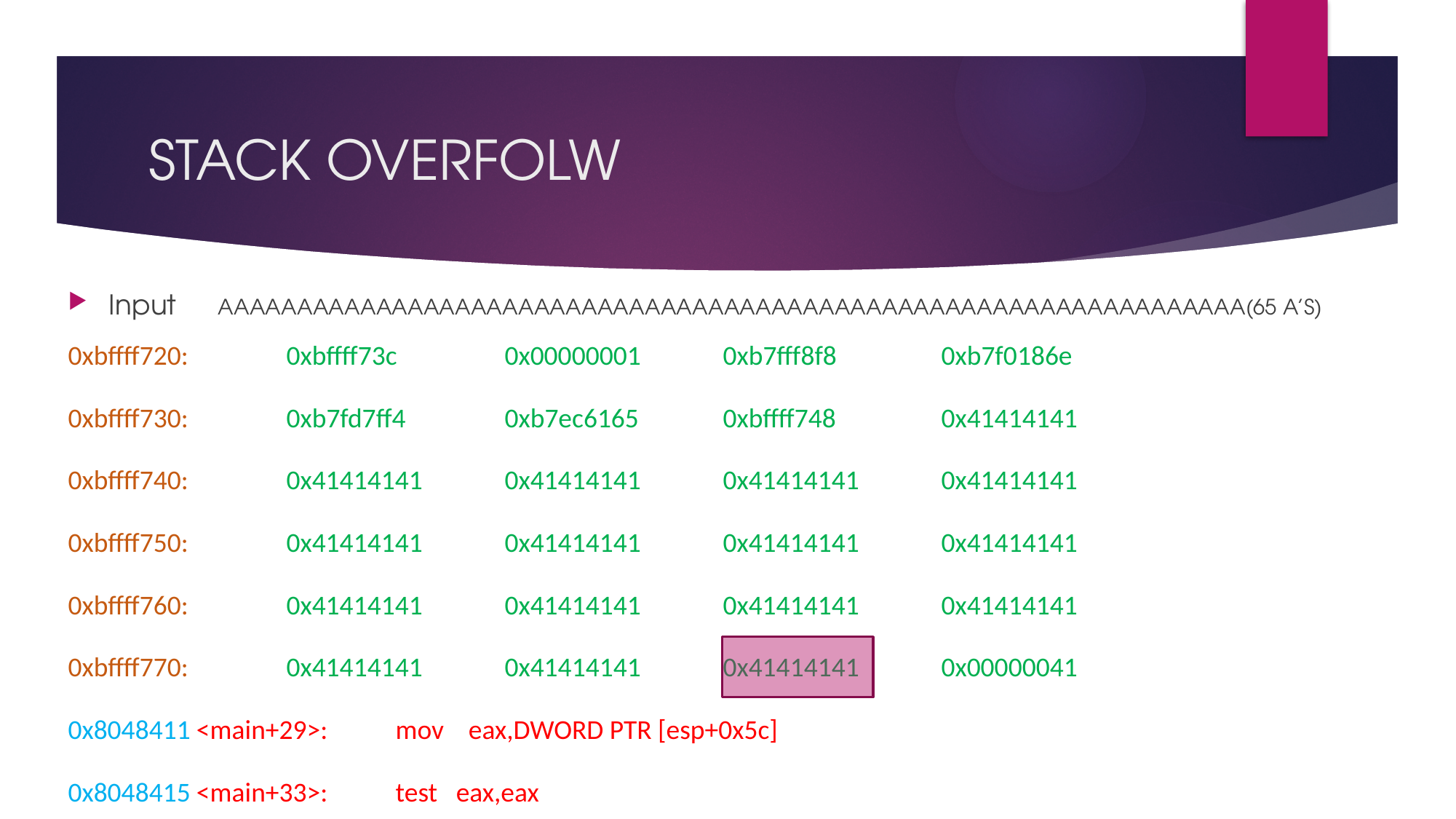

# STACK OVERFOLW
Input 	AAAAAAAAAAAAAAAAAAAAAAAAAAAAAAAAAAAAAAAAAAAAAAAAAAAAAAAAAAAAAAAAA(65 A’S)
0xbffff720:	0xbffff73c	0x00000001	0xb7fff8f8	0xb7f0186e
0xbffff730:	0xb7fd7ff4	0xb7ec6165	0xbffff748	0x41414141
0xbffff740:	0x41414141	0x41414141	0x41414141	0x41414141
0xbffff750:	0x41414141	0x41414141	0x41414141	0x41414141
0xbffff760:	0x41414141	0x41414141	0x41414141	0x41414141
0xbffff770:	0x41414141	0x41414141	0x41414141	0x00000041
0x8048411 <main+29>:	mov    eax,DWORD PTR [esp+0x5c]
0x8048415 <main+33>:	test   eax,eax